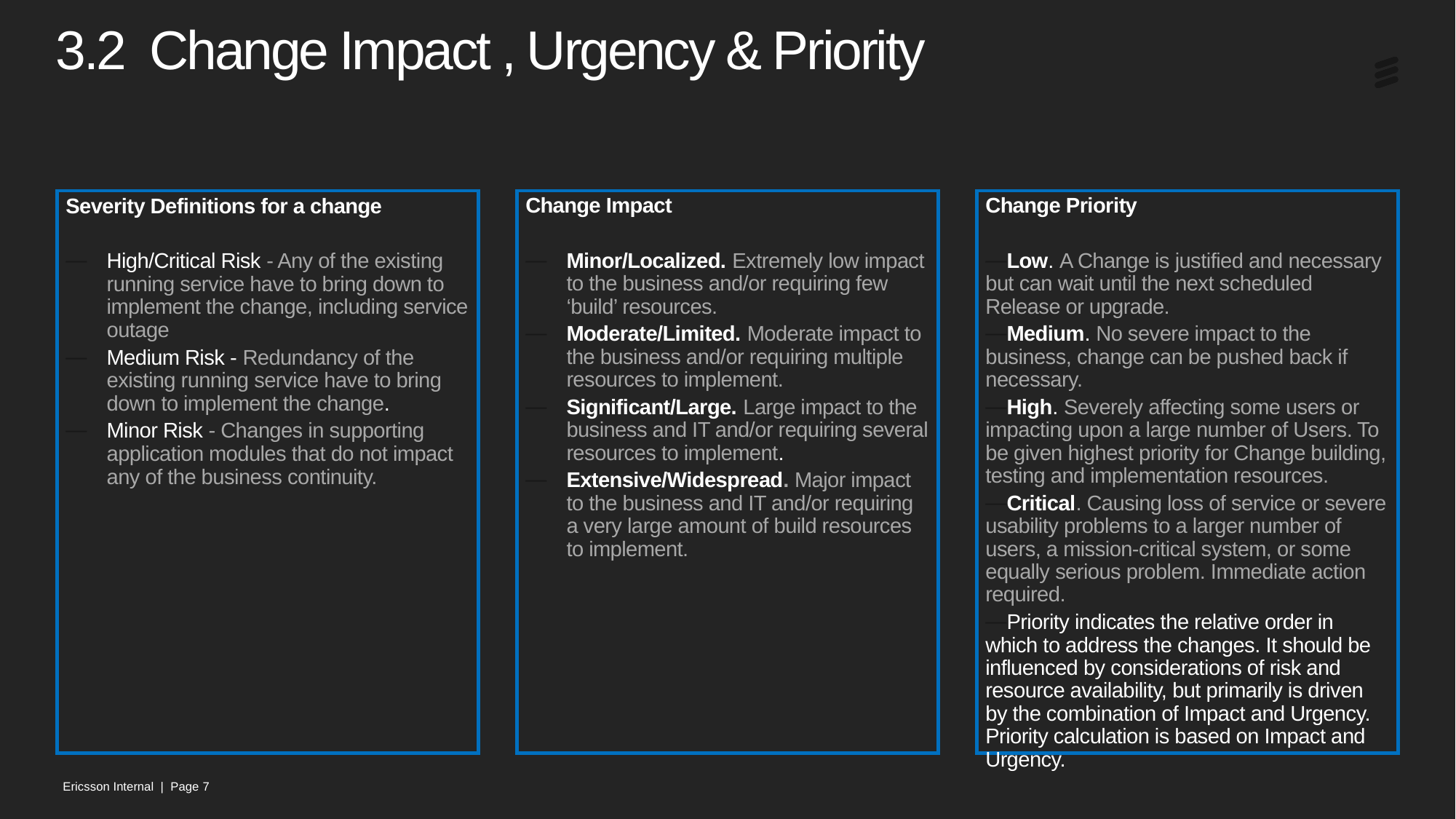

# 3.2  Change Impact , Urgency & Priority
Change Priority

Low. A Change is justified and necessary but can wait until the next scheduled Release or upgrade.
Medium. No severe impact to the business, change can be pushed back if necessary.
High. Severely affecting some users or impacting upon a large number of Users. To be given highest priority for Change building, testing and implementation resources.
Critical. Causing loss of service or severe usability problems to a larger number of users, a mission-critical system, or some equally serious problem. Immediate action required.
Priority indicates the relative order in which to address the changes. It should be influenced by considerations of risk and resource availability, but primarily is driven by the combination of Impact and Urgency. Priority calculation is based on Impact and Urgency.
Change Impact

Minor/Localized. Extremely low impact to the business and/or requiring few ‘build’ resources.
Moderate/Limited. Moderate impact to the business and/or requiring multiple resources to implement.
Significant/Large. Large impact to the business and IT and/or requiring several resources to implement.
Extensive/Widespread. Major impact to the business and IT and/or requiring a very large amount of build resources to implement.

Severity Definitions for a change

High/Critical Risk - Any of the existing running service have to bring down to implement the change, including service outage
Medium Risk - Redundancy of the existing running service have to bring down to implement the change.
Minor Risk - Changes in supporting application modules that do not impact any of the business continuity.